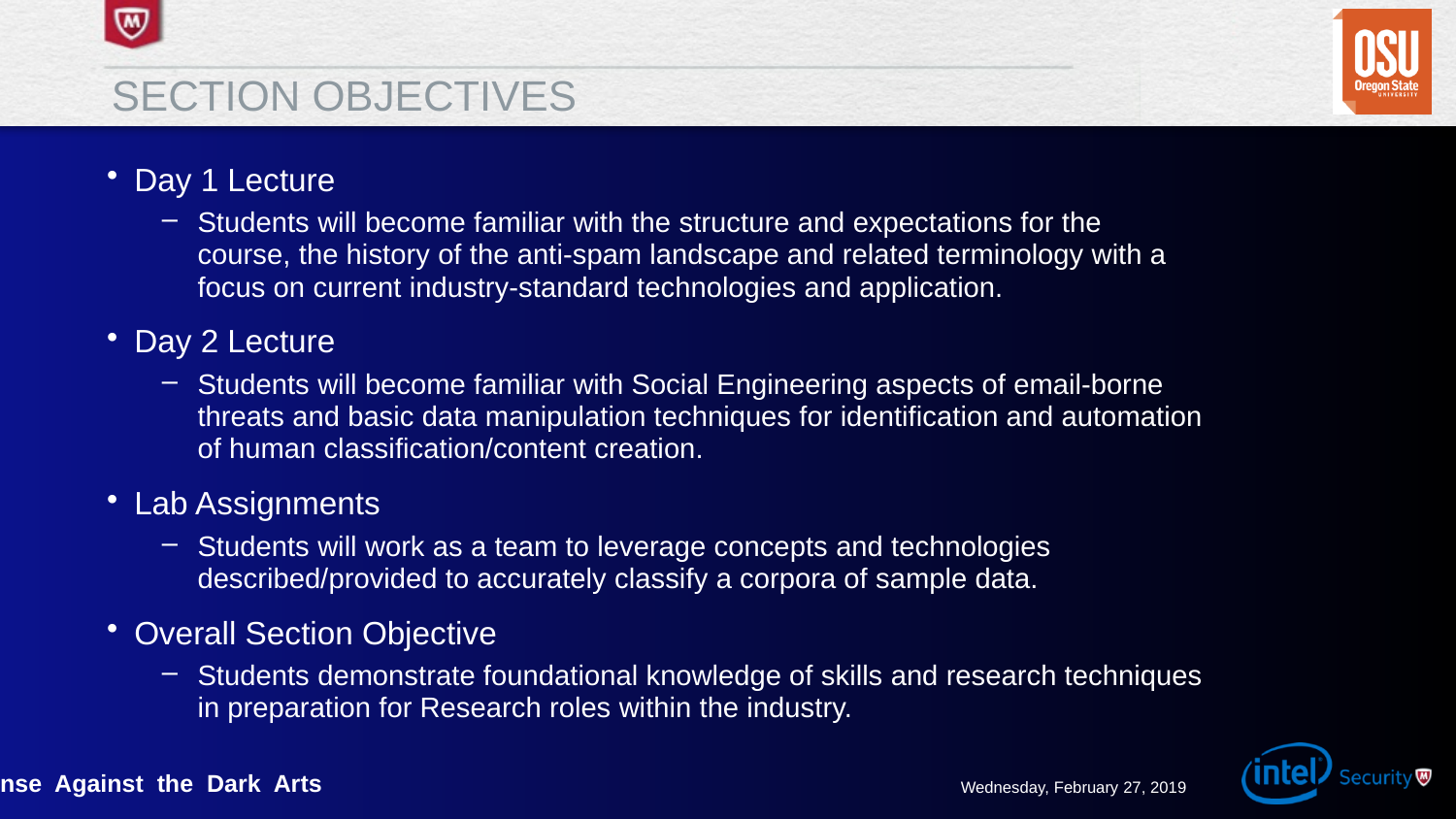

# Section objectives
Day 1 Lecture
Students will become familiar with the structure and expectations for the course, the history of the anti-spam landscape and related terminology with a focus on current industry-standard technologies and application.
Day 2 Lecture
Students will become familiar with Social Engineering aspects of email-borne threats and basic data manipulation techniques for identification and automation of human classification/content creation.
Lab Assignments
Students will work as a team to leverage concepts and technologies described/provided to accurately classify a corpora of sample data.
Overall Section Objective
Students demonstrate foundational knowledge of skills and research techniques in preparation for Research roles within the industry.

Wednesday, February 27, 2019